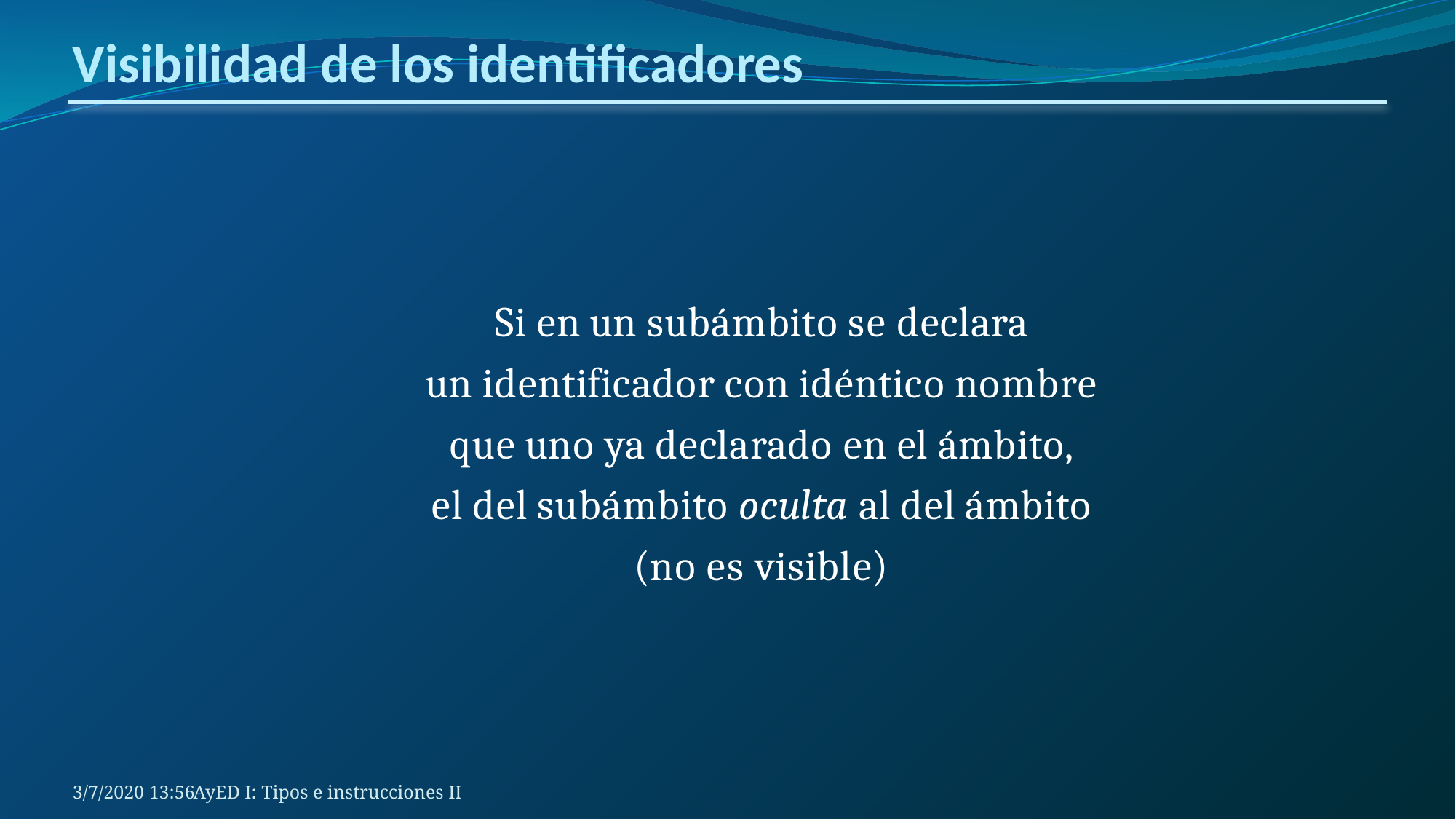

# Visibilidad de los identificadores

Si en un subámbito se declara
un identificador con idéntico nombre
que uno ya declarado en el ámbito,
el del subámbito oculta al del ámbito
(no es visible)
3/7/2020 13:56
AyED I: Tipos e instrucciones II